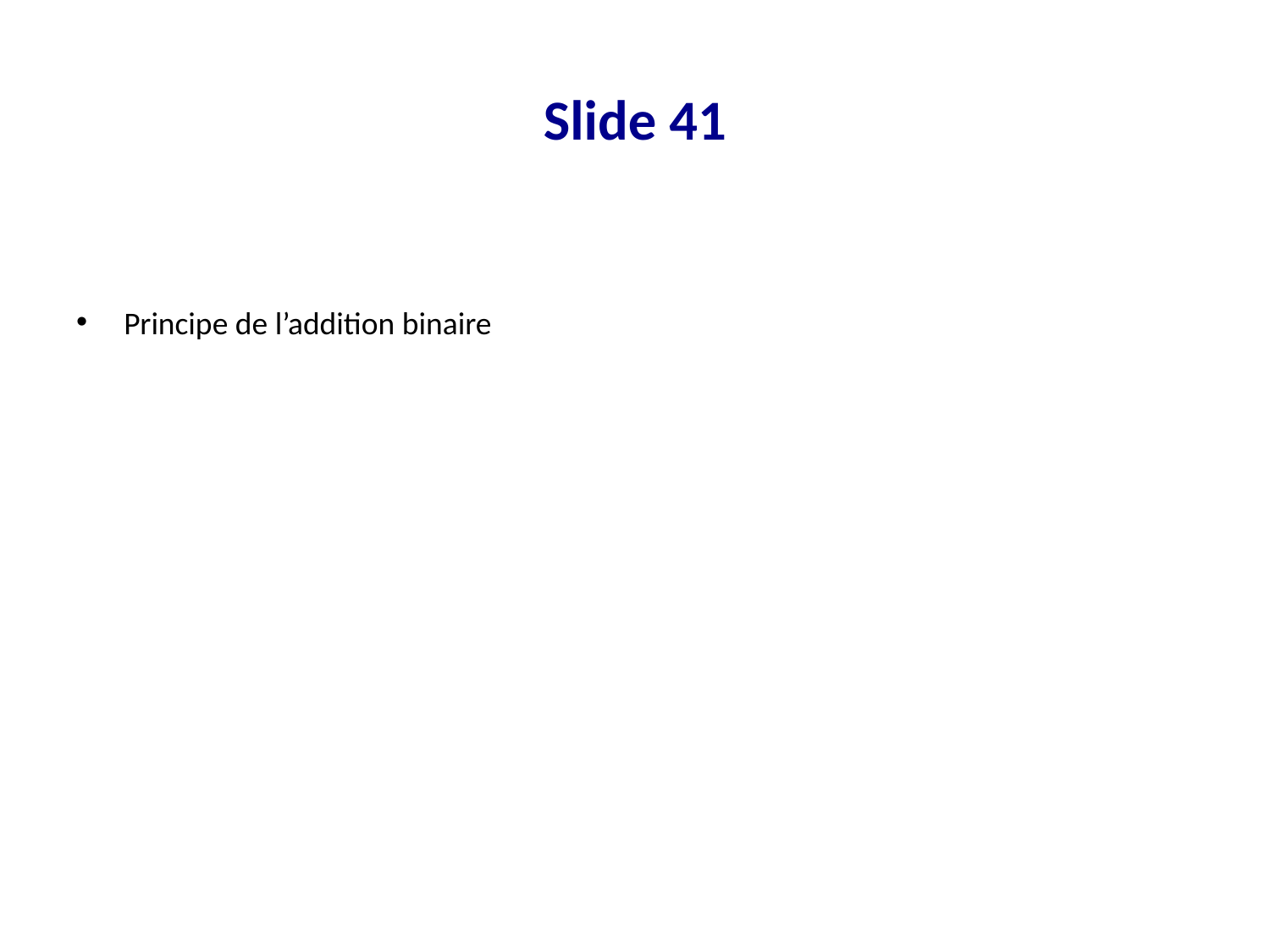

# Slide 41

Principe de l’addition binaire